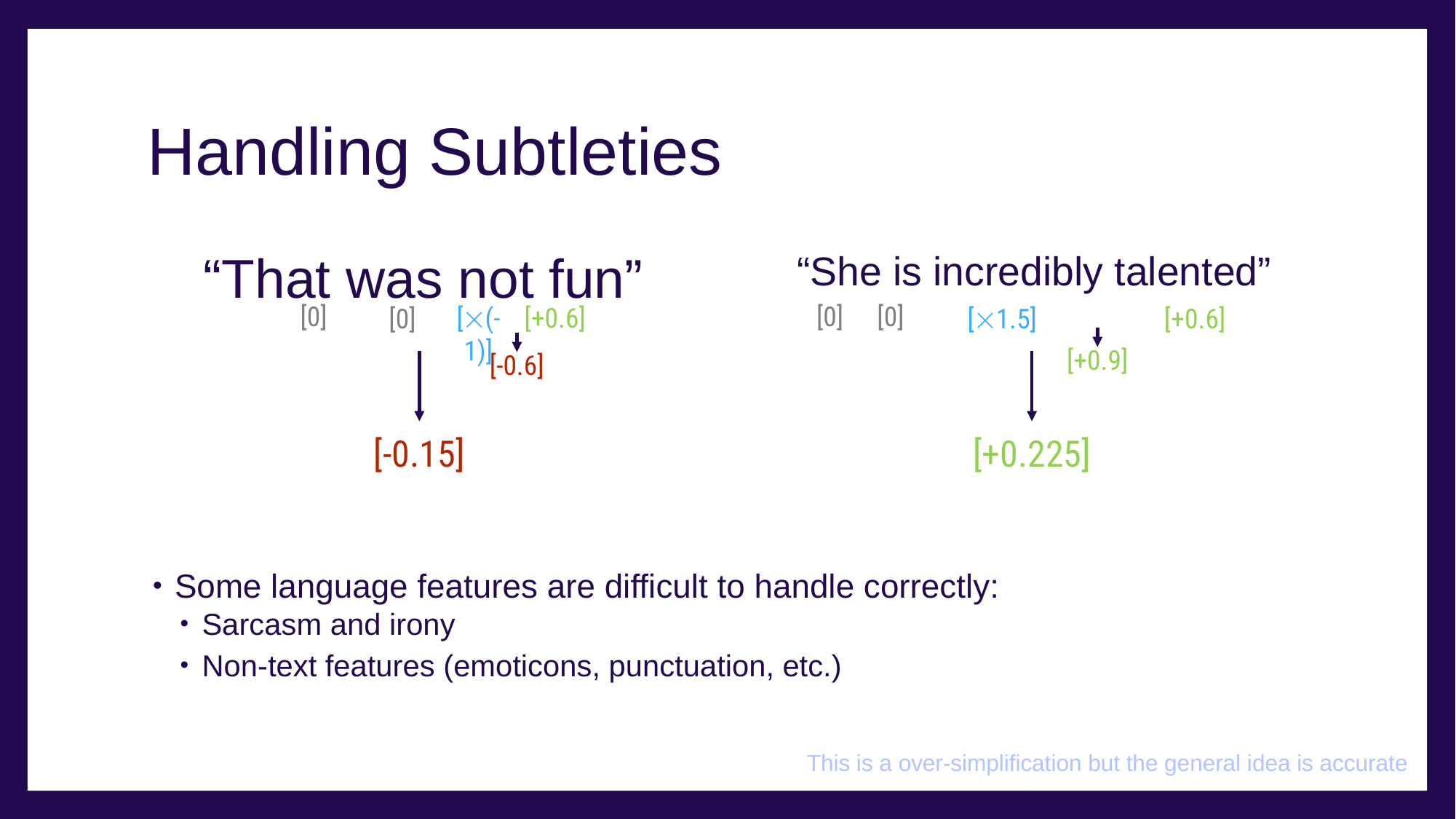

# Handling Subtleties
“That was not fun”
“She is incredibly talented”
[0]
[0]
[0]
[×(-1)]
[+0.6]
[0]
[×1.5]
[+0.6]
[+0.9]
[-0.6]
[+0.225]
[-0.15]
Some language features are difficult to handle correctly:
Sarcasm and irony
Non-text features (emoticons, punctuation, etc.)

This is a over-simplification but the general idea is accurate